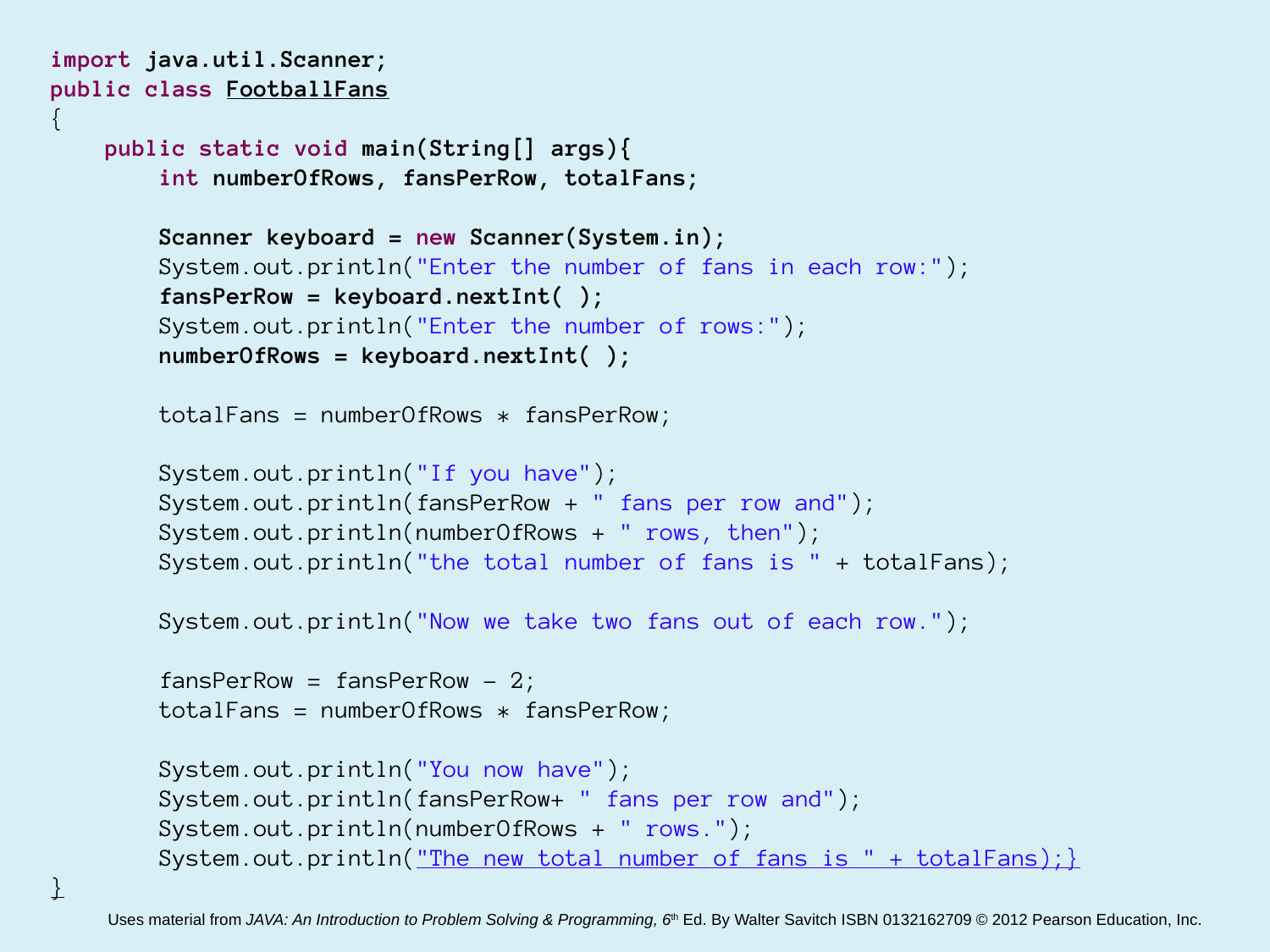

import java.util.Scanner;
public class FootballFans
{
    public static void main(String[] args){
        int numberOfRows, fansPerRow, totalFans;

        Scanner keyboard = new Scanner(System.in);
        System.out.println("Enter the number of fans in each row:");
        fansPerRow = keyboard.nextInt( );
        System.out.println("Enter the number of rows:");
        numberOfRows = keyboard.nextInt( );

        totalFans = numberOfRows * fansPerRow;

        System.out.println("If you have");
        System.out.println(fansPerRow + " fans per row and");
        System.out.println(numberOfRows + " rows, then");
        System.out.println("the total number of fans is " + totalFans);

        System.out.println("Now we take two fans out of each row.");

        fansPerRow = fansPerRow - 2;
        totalFans = numberOfRows * fansPerRow;

        System.out.println("You now have");
        System.out.println(fansPerRow+ " fans per row and");
        System.out.println(numberOfRows + " rows.");
        System.out.println("The new total number of fans is " + totalFans);}
}